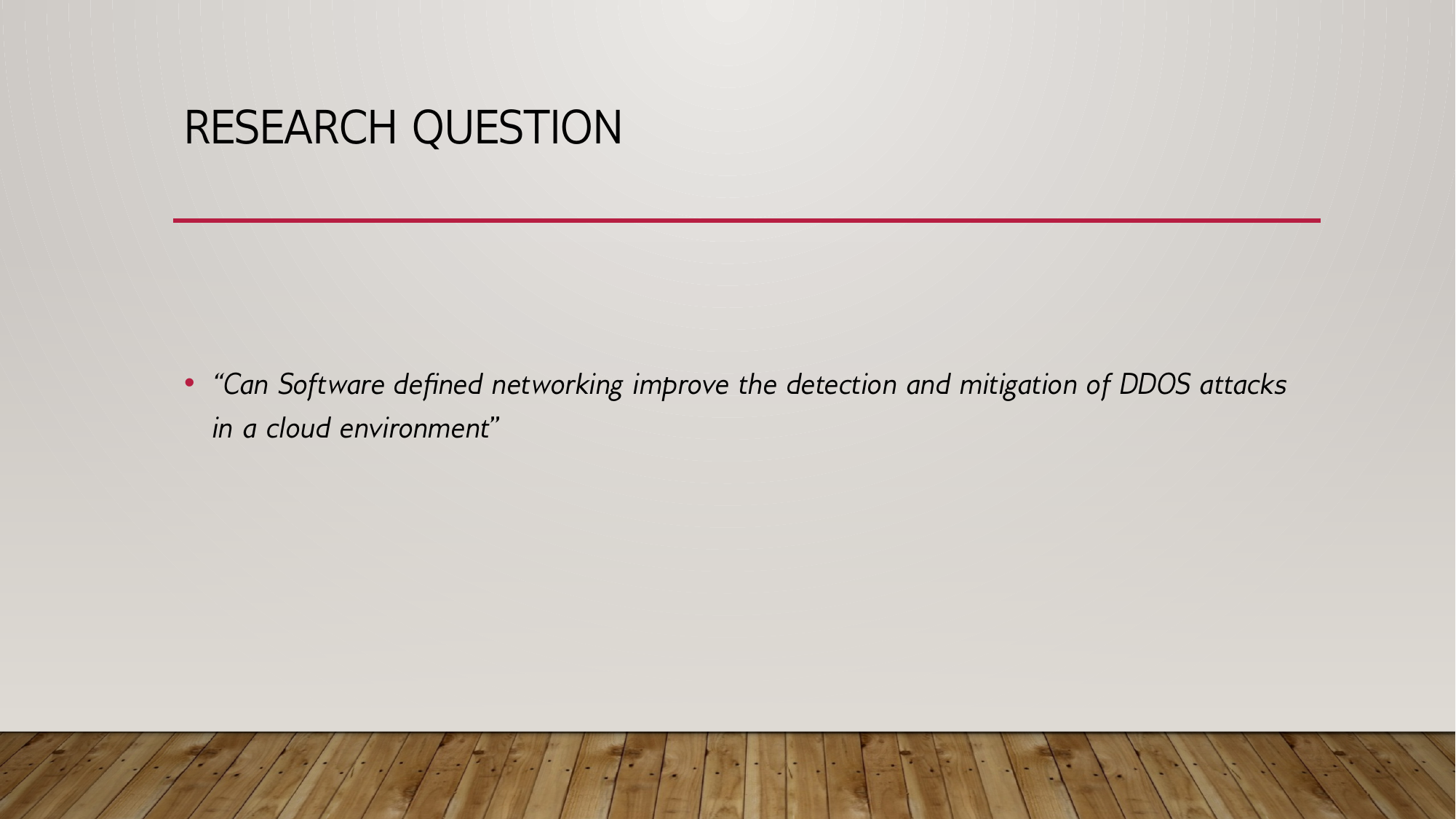

# Research Question

“Can Software defined networking improve the detection and mitigation of DDOS attacks in a cloud environment”